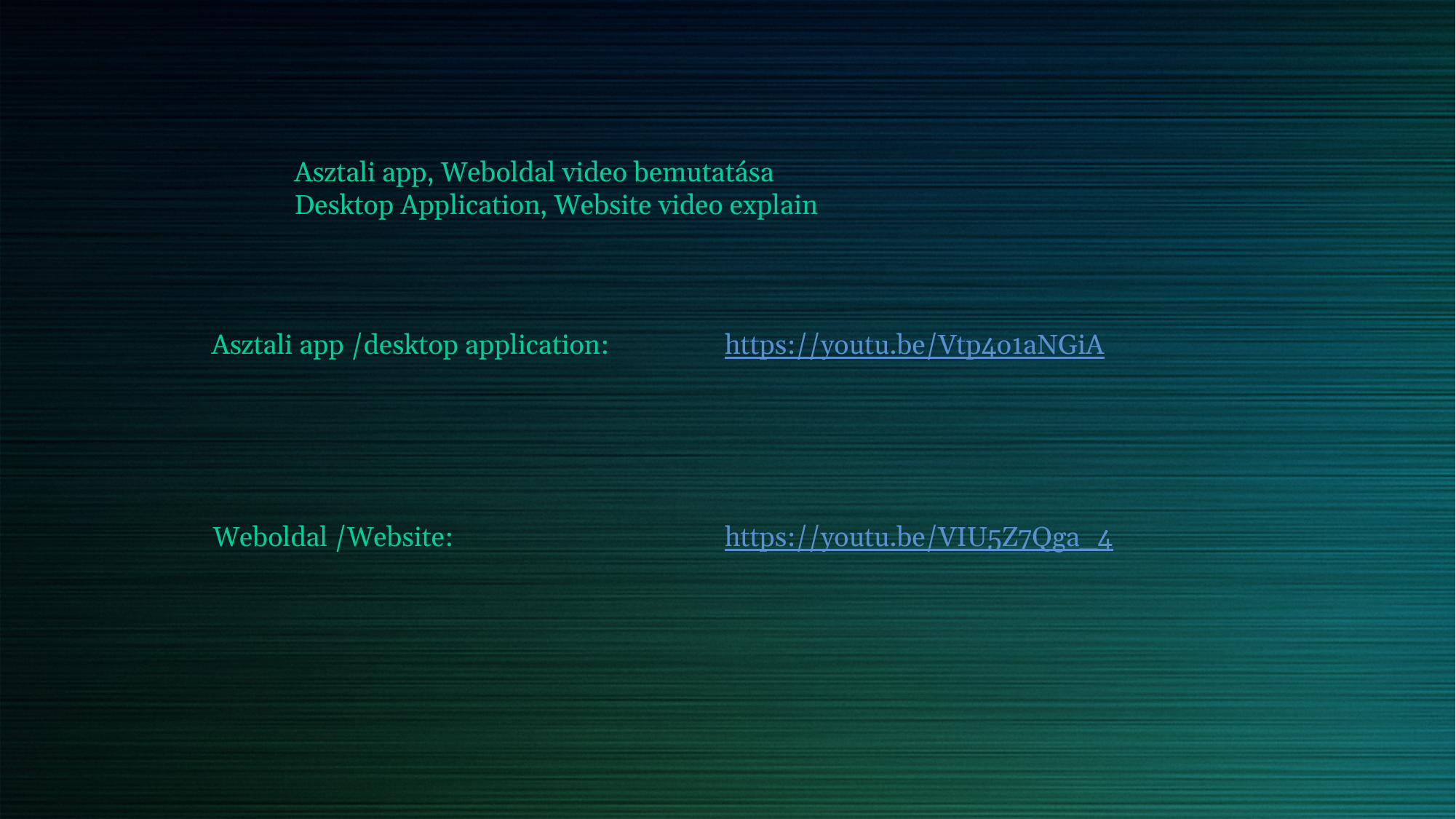

Asztali app, Weboldal video bemutatása
Desktop Application, Website video explain
Asztali app /desktop application:
https://youtu.be/Vtp4o1aNGiA
Weboldal /Website:
https://youtu.be/VIU5Z7Qga_4